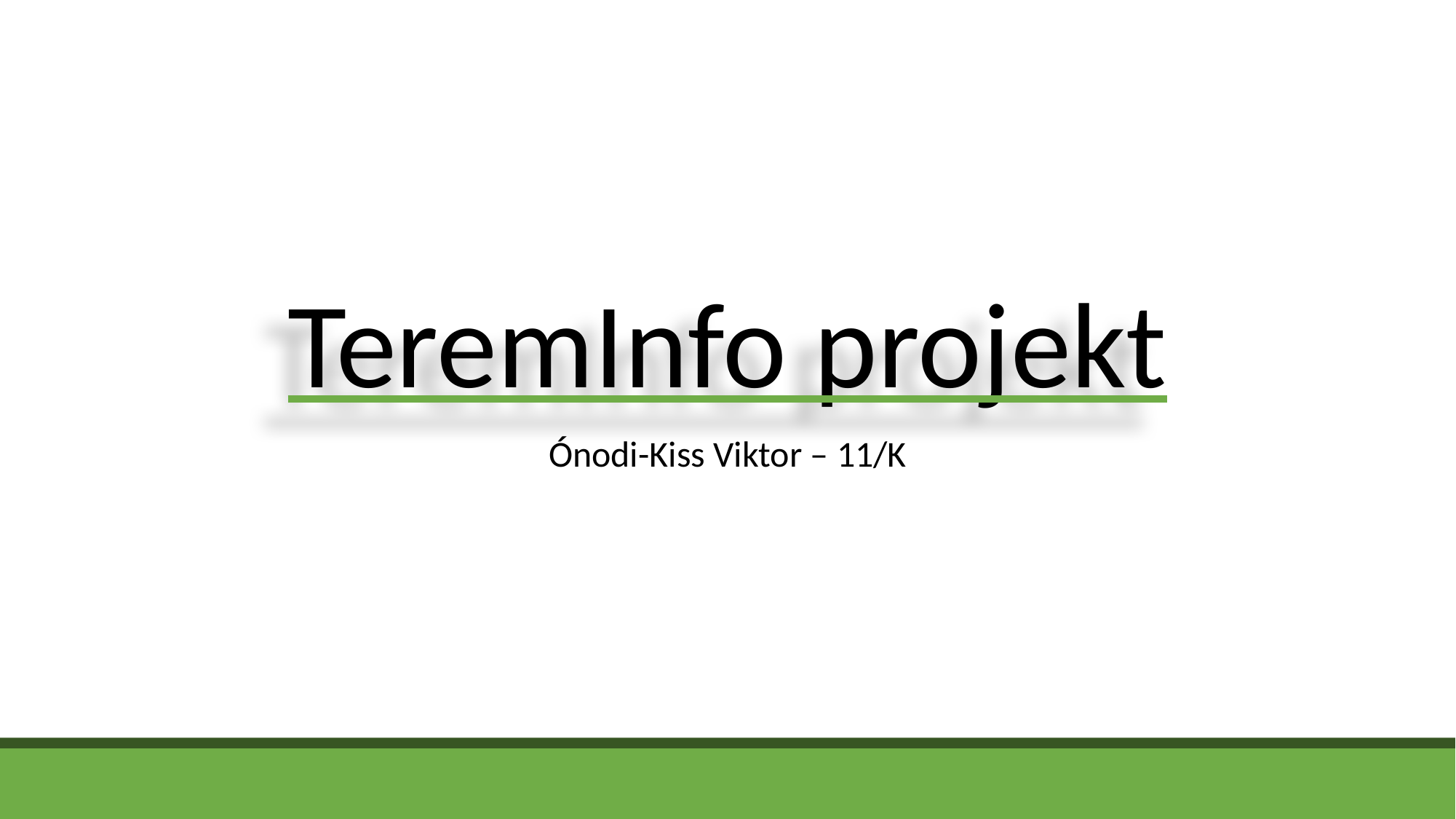

# TeremInfo projekt
Ónodi-Kiss Viktor – 11/K